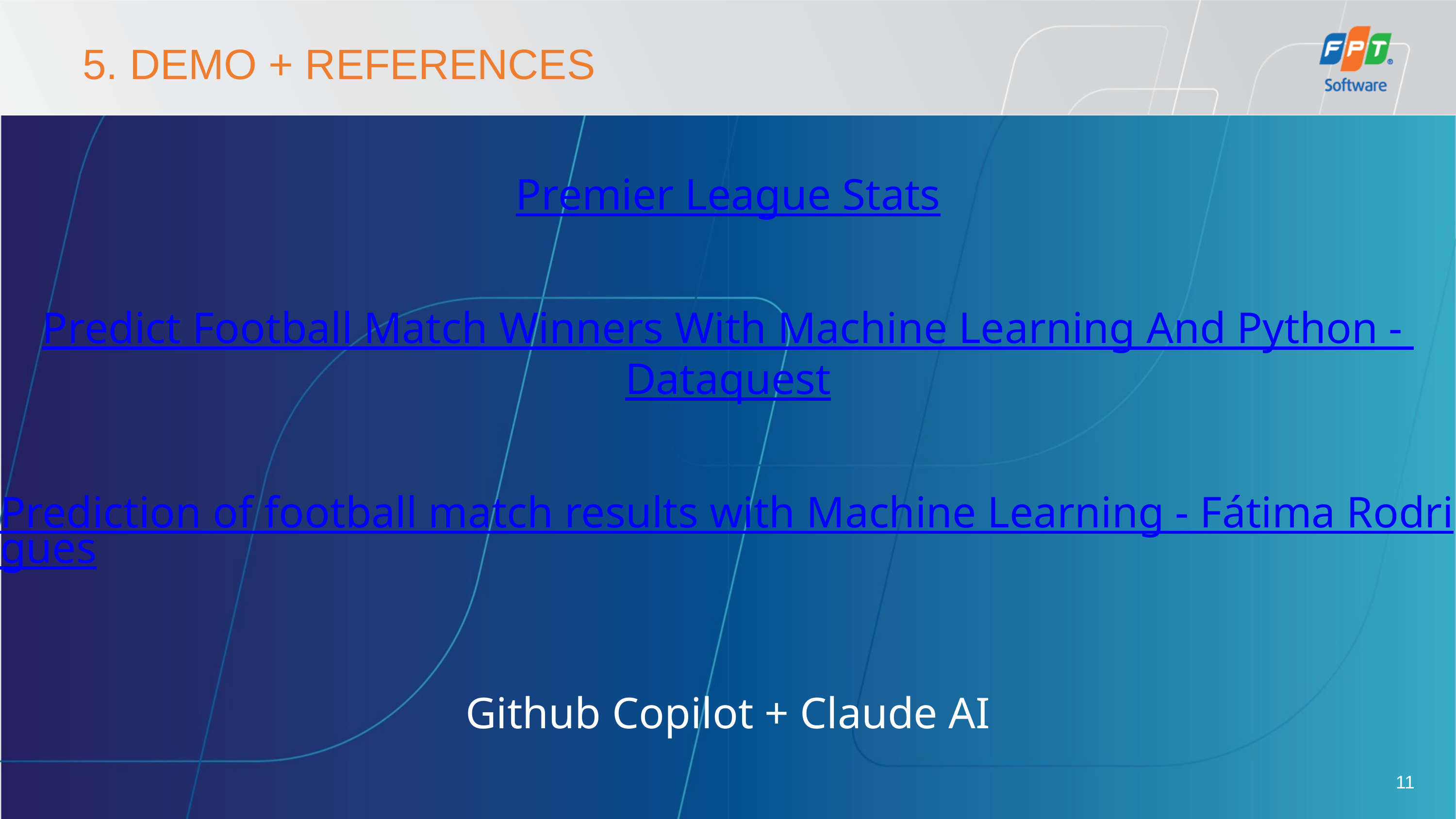

5. DEMO + REFERENCES
Premier League Stats
Predict Football Match Winners With Machine Learning And Python -
Dataquest
Prediction of football match results with Machine Learning - Fátima Rodrigues
Github Copilot + Claude AI
11